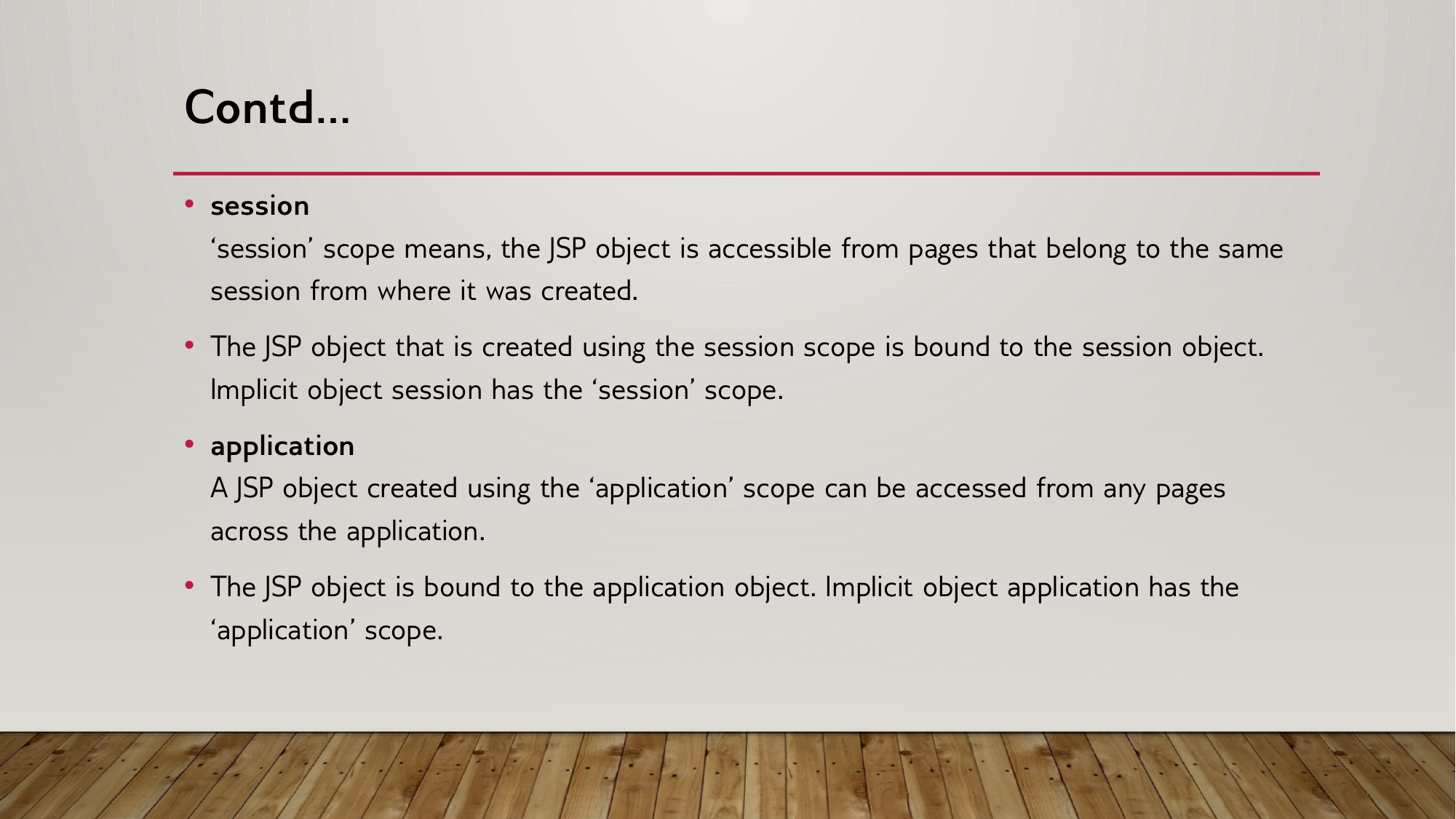

# Contd…
session
‘session’ scope means, the JSP object is accessible from pages that belong to the same session from where it was created.
The JSP object that is created using the session scope is bound to the session object. Implicit object session has the ‘session’ scope.
application
A JSP object created using the ‘application’ scope can be accessed from any pages across the application.
The JSP object is bound to the application object. Implicit object application has the ‘application’ scope.